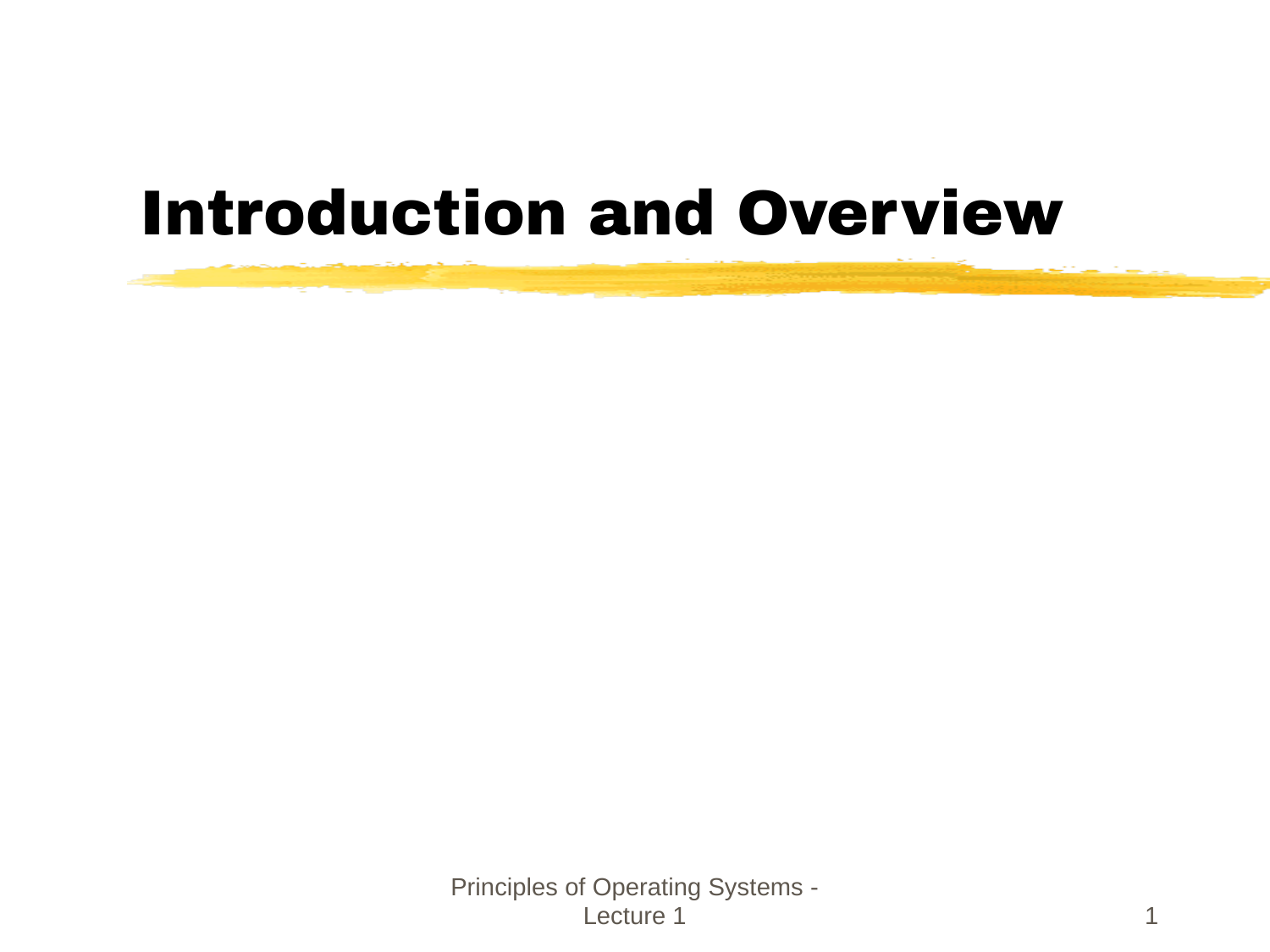

# Introduction and Overview

Principles of Operating Systems - Lecture 1
1